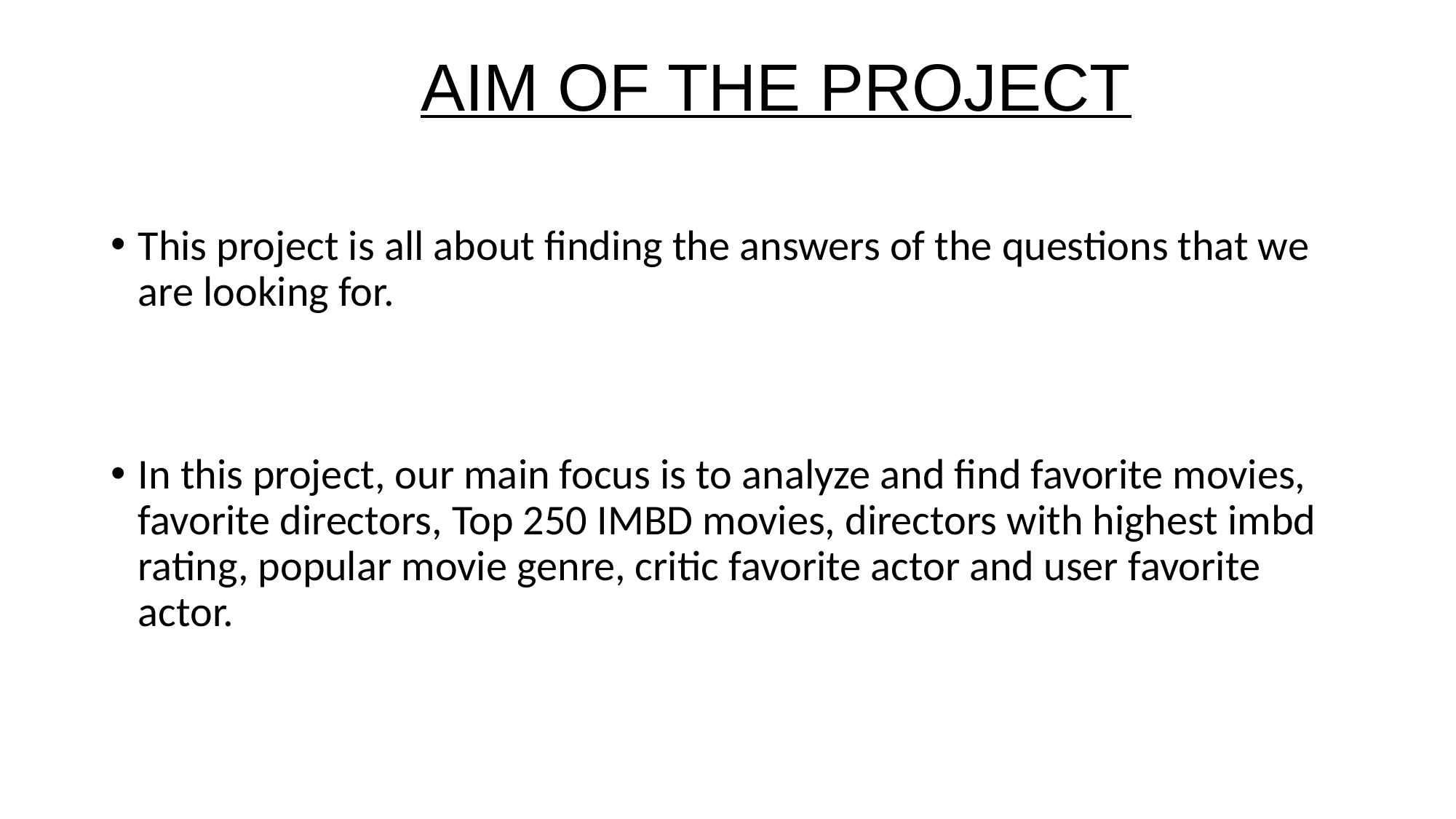

# AIM OF THE PROJECT
This project is all about finding the answers of the questions that we are looking for.

In this project, our main focus is to analyze and find favorite movies, favorite directors, Top 250 IMBD movies, directors with highest imbd rating, popular movie genre, critic favorite actor and user favorite actor.